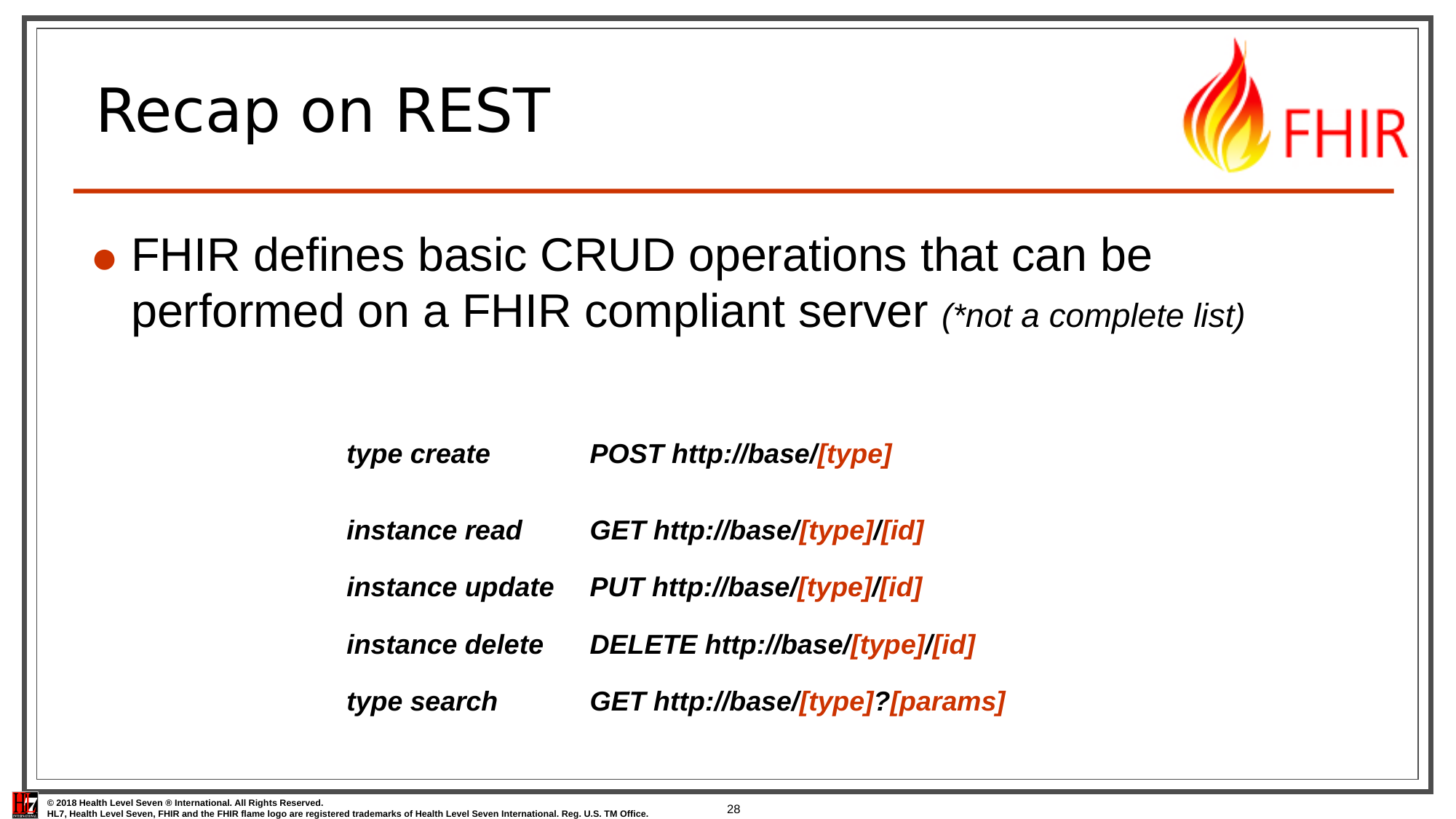

# Recap on REST
FHIR defines basic CRUD operations that can be performed on a FHIR compliant server (*not a complete list)
| Name | HTTP URL |
| --- | --- |
| type create | POST http://base/[type] |
| instance read | GET http://base/[type]/[id] |
| instance update | PUT http://base/[type]/[id] |
| instance delete | DELETE http://base/[type]/[id] |
| type search | GET http://base/[type]?[params] |
28